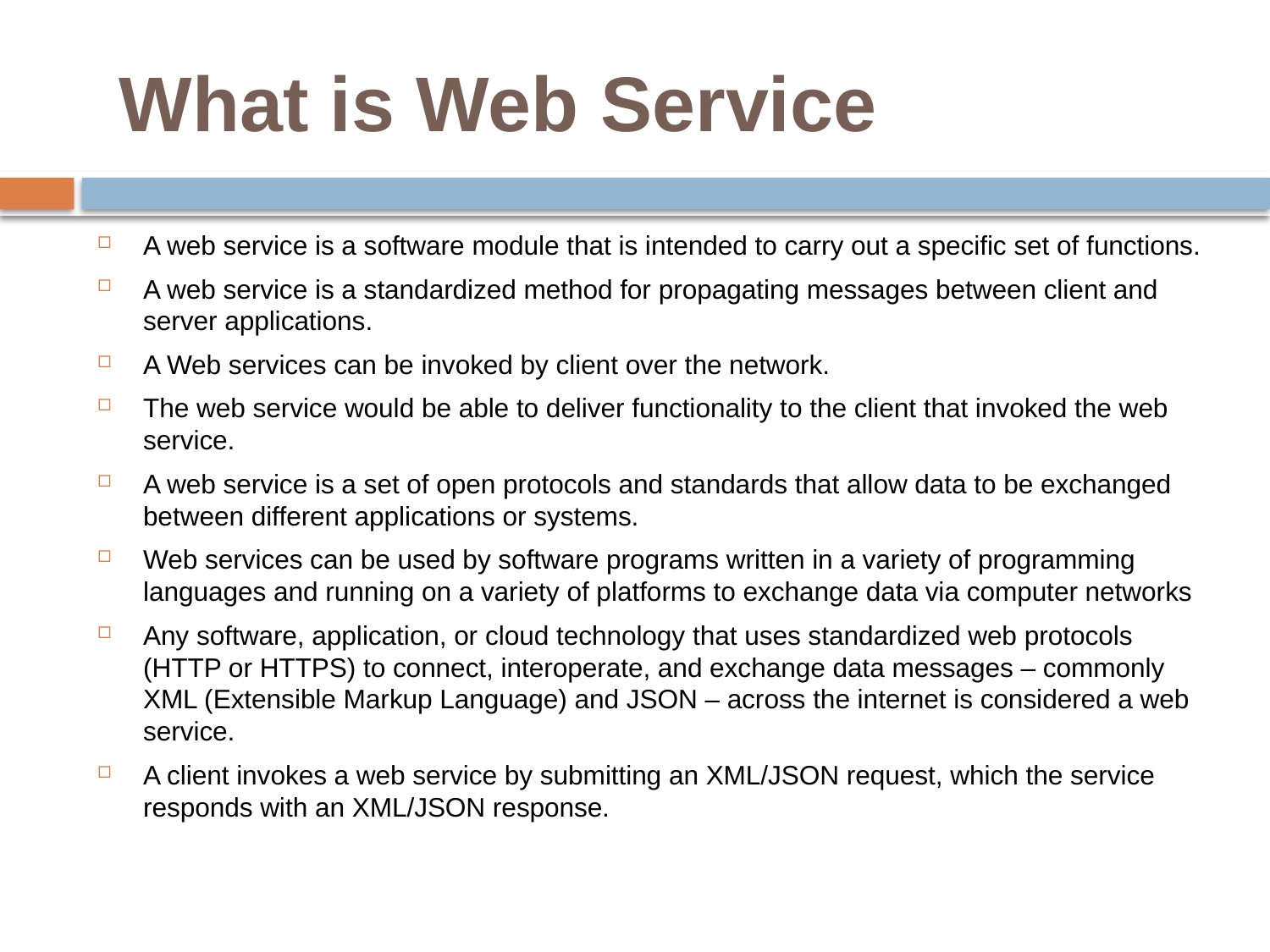

# What is Web Service
A web service is a software module that is intended to carry out a specific set of functions.
A web service is a standardized method for propagating messages between client and server applications.
A Web services can be invoked by client over the network.
The web service would be able to deliver functionality to the client that invoked the web service.
A web service is a set of open protocols and standards that allow data to be exchanged between different applications or systems.
Web services can be used by software programs written in a variety of programming languages and running on a variety of platforms to exchange data via computer networks
Any software, application, or cloud technology that uses standardized web protocols (HTTP or HTTPS) to connect, interoperate, and exchange data messages – commonly XML (Extensible Markup Language) and JSON – across the internet is considered a web service.
A client invokes a web service by submitting an XML/JSON request, which the service responds with an XML/JSON response.